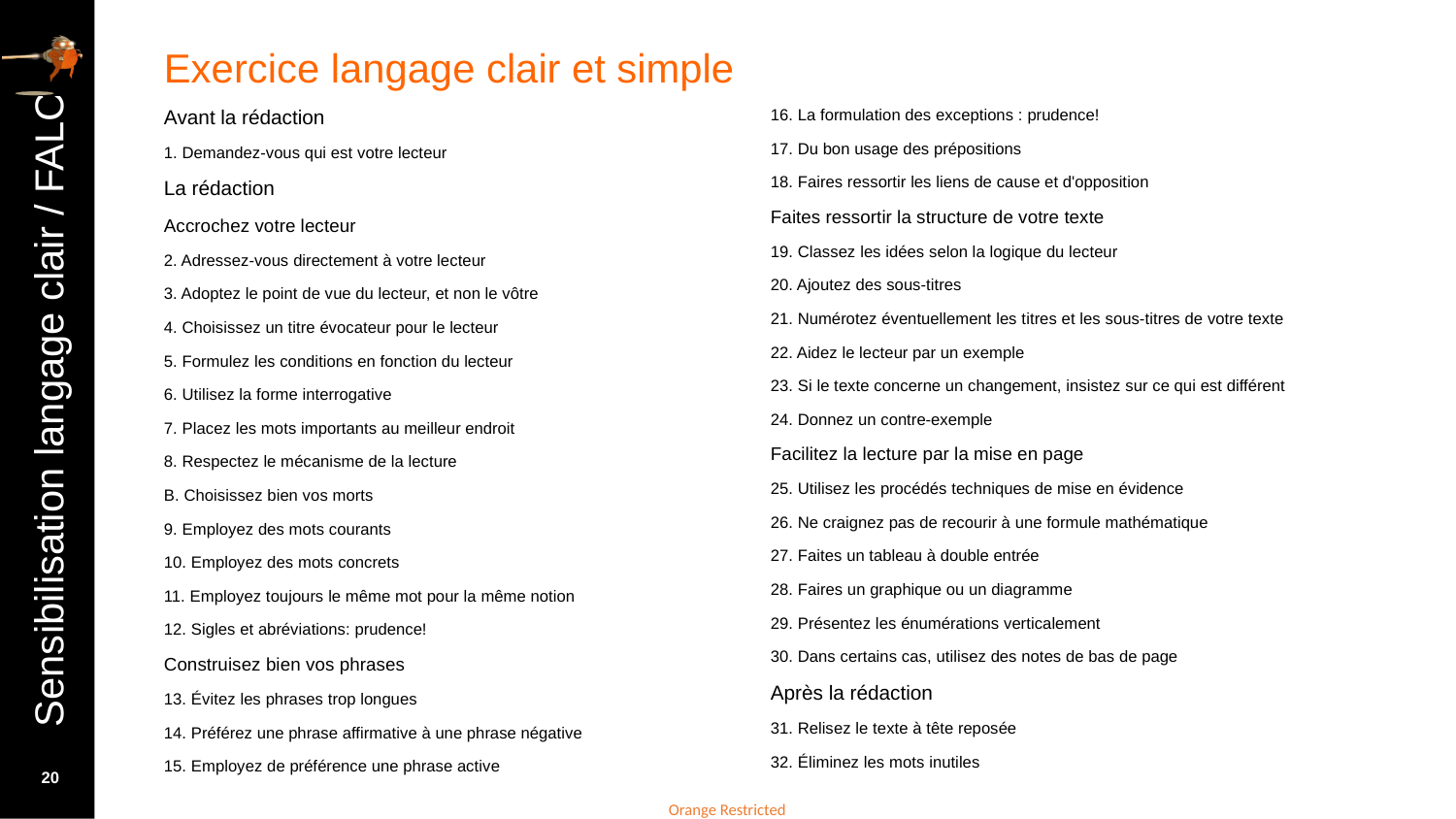

# Exercice langage clair et simple
Avant la rédaction
1. Demandez-vous qui est votre lecteur
La rédaction
Accrochez votre lecteur
2. Adressez-vous directement à votre lecteur
3. Adoptez le point de vue du lecteur, et non le vôtre
4. Choisissez un titre évocateur pour le lecteur
5. Formulez les conditions en fonction du lecteur
6. Utilisez la forme interrogative
7. Placez les mots importants au meilleur endroit
8. Respectez le mécanisme de la lecture
B. Choisissez bien vos morts
9. Employez des mots courants
10. Employez des mots concrets
11. Employez toujours le même mot pour la même notion
12. Sigles et abréviations: prudence!
Construisez bien vos phrases
13. Évitez les phrases trop longues
14. Préférez une phrase affirmative à une phrase négative
15. Employez de préférence une phrase active
16. La formulation des exceptions : prudence!
17. Du bon usage des prépositions
18. Faires ressortir les liens de cause et d'opposition
Faites ressortir la structure de votre texte
19. Classez les idées selon la logique du lecteur
20. Ajoutez des sous-titres
21. Numérotez éventuellement les titres et les sous-titres de votre texte
22. Aidez le lecteur par un exemple
23. Si le texte concerne un changement, insistez sur ce qui est différent
24. Donnez un contre-exemple
Facilitez la lecture par la mise en page
25. Utilisez les procédés techniques de mise en évidence
26. Ne craignez pas de recourir à une formule mathématique
27. Faites un tableau à double entrée
28. Faires un graphique ou un diagramme
29. Présentez les énumérations verticalement
30. Dans certains cas, utilisez des notes de bas de page
Après la rédaction
31. Relisez le texte à tête reposée
32. Éliminez les mots inutiles